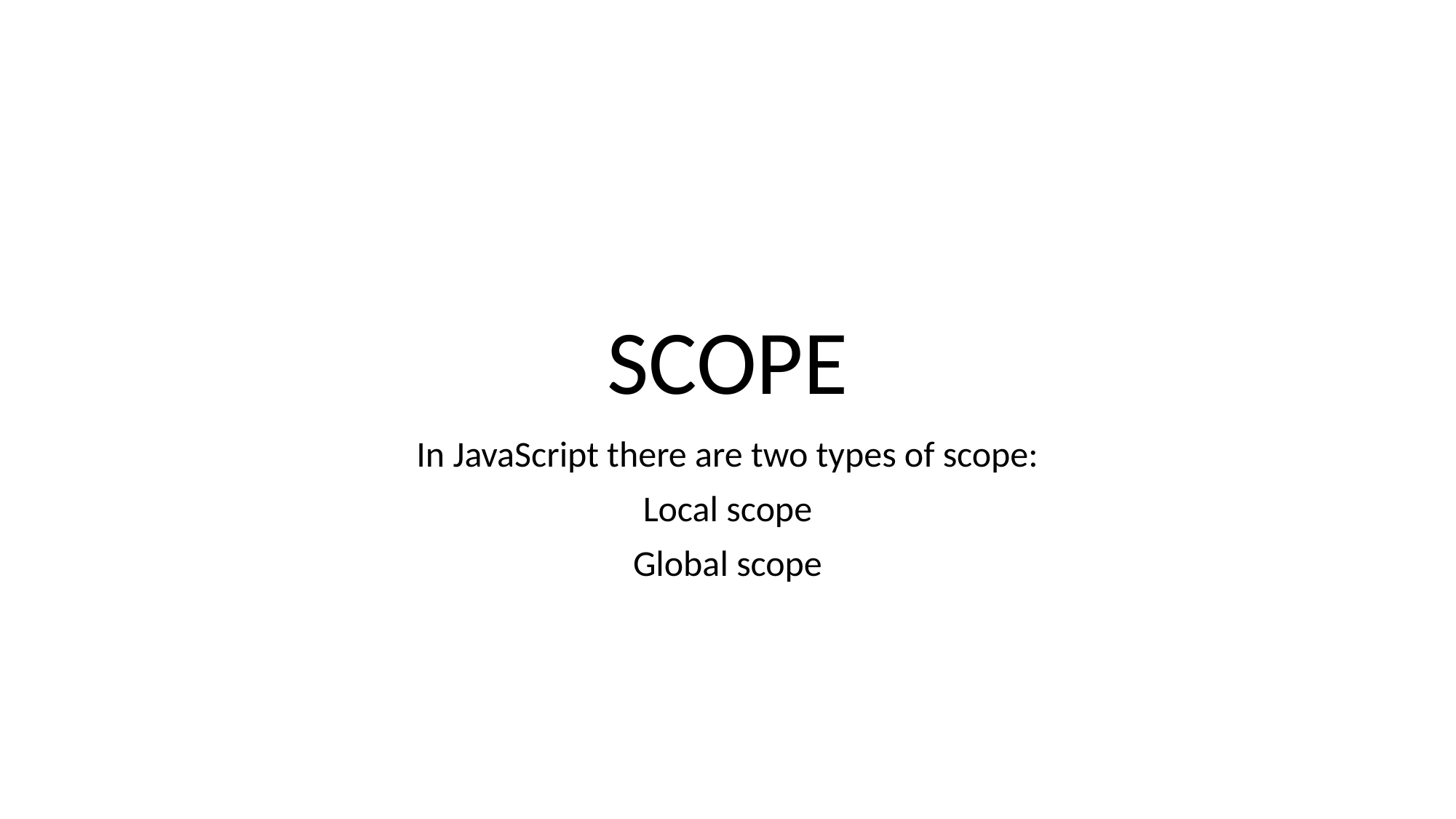

# SCOPE
In JavaScript there are two types of scope:
Local scope
Global scope